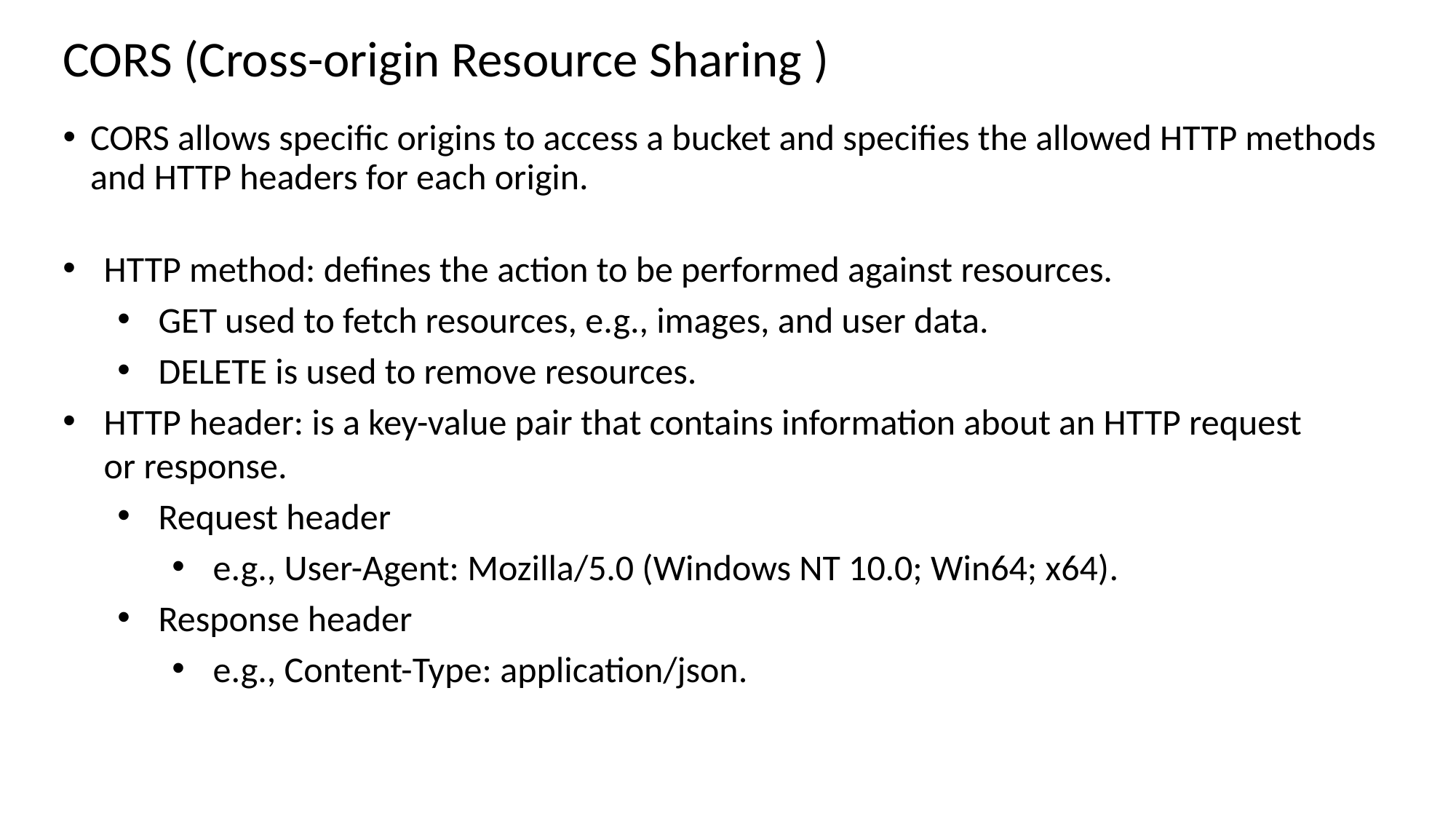

# CORS (Cross-origin Resource Sharing )
CORS allows specific origins to access a bucket and specifies the allowed HTTP methods and HTTP headers for each origin.
HTTP method: defines the action to be performed against resources.
GET used to fetch resources, e.g., images, and user data.
DELETE is used to remove resources.
HTTP header: is a key-value pair that contains information about an HTTP request or response.
Request header
e.g., User-Agent: Mozilla/5.0 (Windows NT 10.0; Win64; x64).
Response header
e.g., Content-Type: application/json.